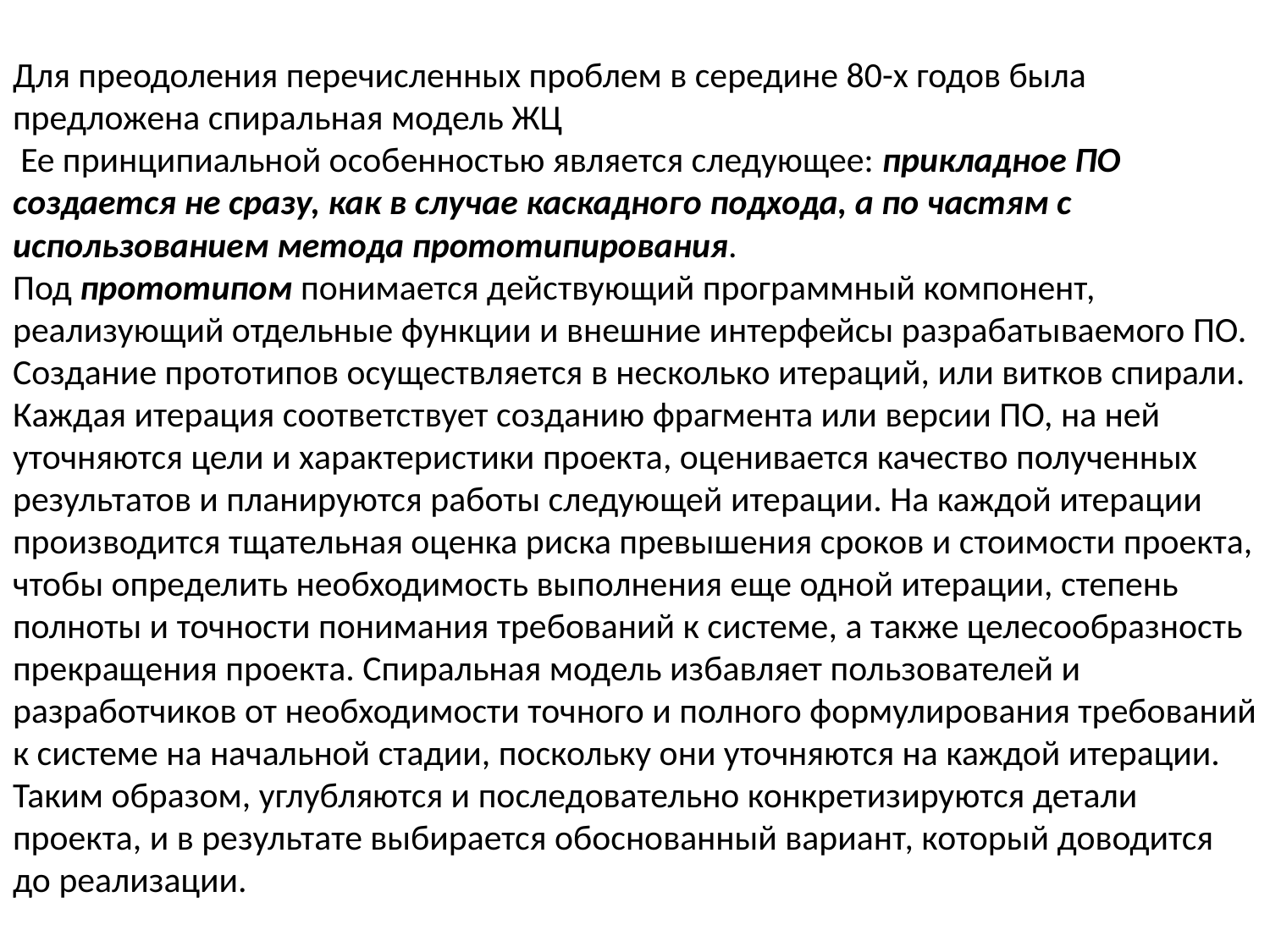

Для преодоления перечисленных проблем в середине 80-х годов была предложена спиральная модель ЖЦ
 Ее принципиальной особенностью является следующее: прикладное ПО создается не сразу, как в случае каскадного подхода, а по частям с использованием метода прототипирования.
Под прототипом понимается действующий программный компонент, реализующий отдельные функции и внешние интерфейсы разрабатываемого ПО.
Создание прототипов осуществляется в несколько итераций, или витков спирали. Каждая итерация соответствует созданию фрагмента или версии ПО, на ней уточняются цели и характеристики проекта, оценивается качество полученных результатов и планируются работы следующей итерации. На каждой итерации производится тщательная оценка риска превышения сроков и стоимости проекта, чтобы определить необходимость выполнения еще одной итерации, степень полноты и точности понимания требований к системе, а также целесообразность прекращения проекта. Спиральная модель избавляет пользователей и разработчиков от необходимости точного и полного формулирования требований к системе на начальной стадии, поскольку они уточняются на каждой итерации. Таким образом, углубляются и последовательно конкретизируются детали проекта, и в результате выбирается обоснованный вариант, который доводится до реализации.